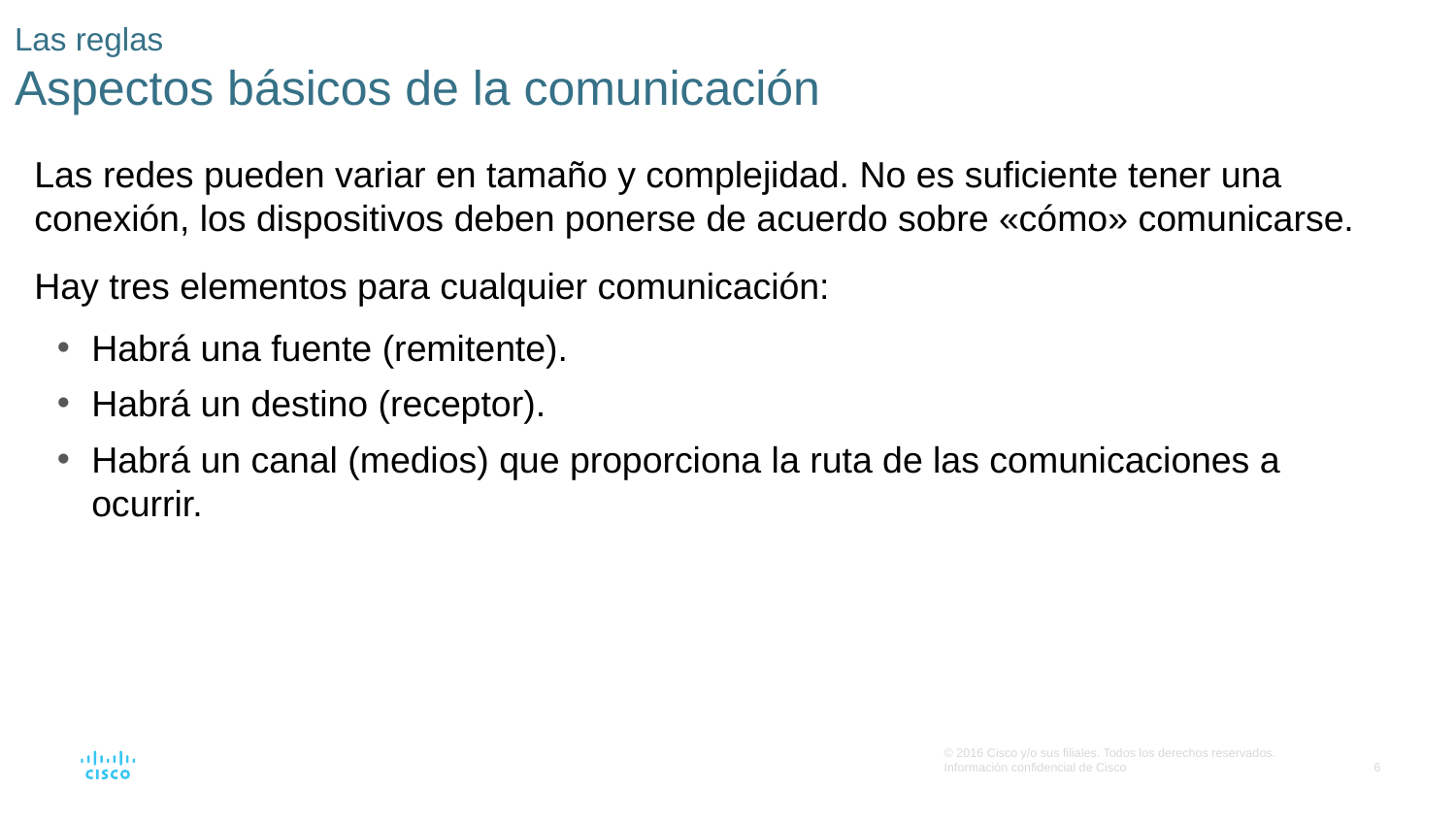

# Las reglas Aspectos básicos de la comunicación
Las redes pueden variar en tamaño y complejidad. No es suficiente tener una conexión, los dispositivos deben ponerse de acuerdo sobre «cómo» comunicarse.
Hay tres elementos para cualquier comunicación:
Habrá una fuente (remitente).
Habrá un destino (receptor).
Habrá un canal (medios) que proporciona la ruta de las comunicaciones a ocurrir.